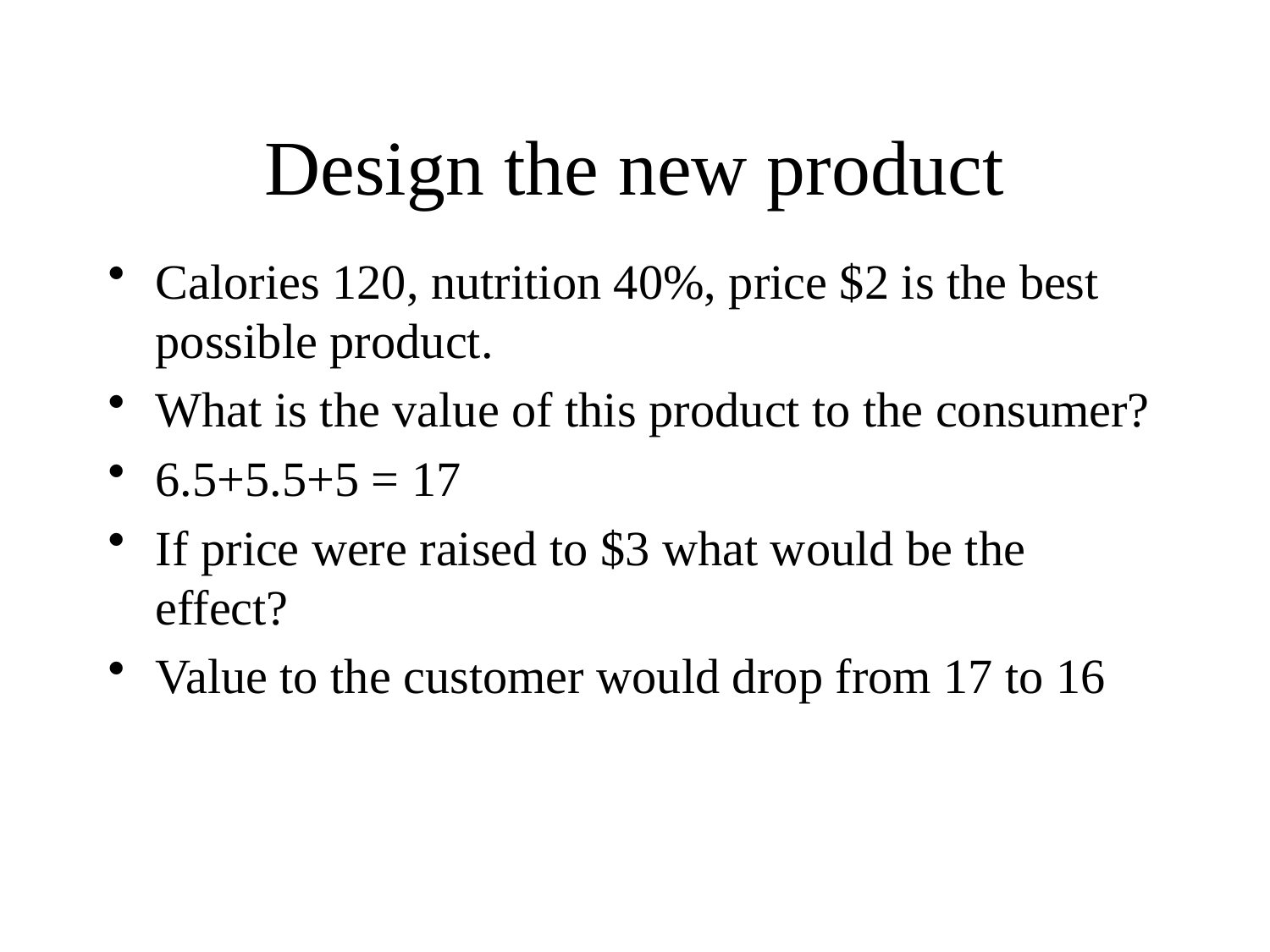

# Design the new product
Calories 120, nutrition 40%, price $2 is the best possible product.
What is the value of this product to the consumer?
6.5+5.5+5 = 17
If price were raised to $3 what would be the effect?
Value to the customer would drop from 17 to 16